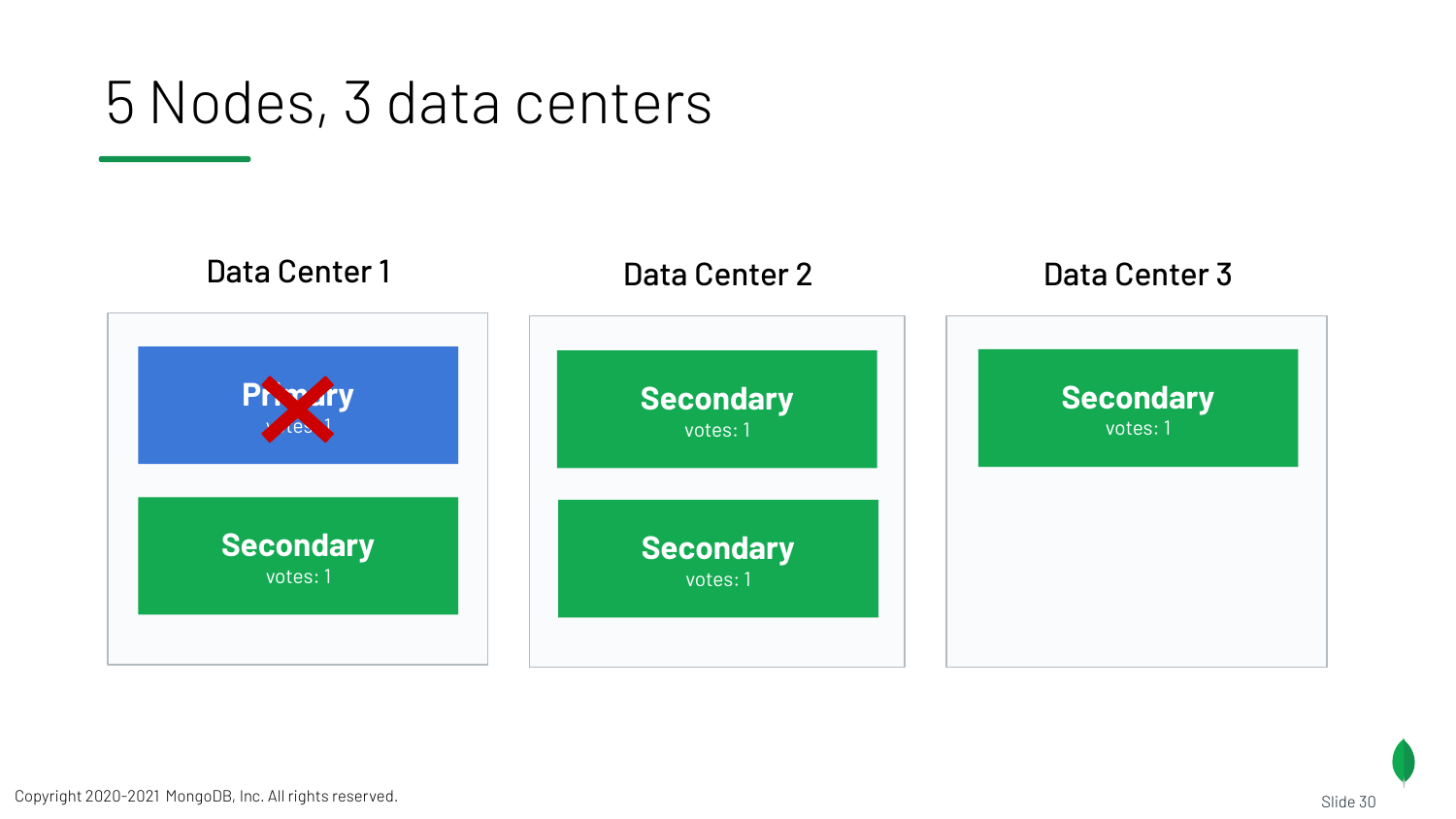

5 Nodes, 3 data centers
Data Center 1
Data Center 3
Data Center 2

Primary
votes: 1
Secondary
votes: 1
Secondary
votes: 1

Secondary
votes: 1
Secondary
votes: 1
Slide 30